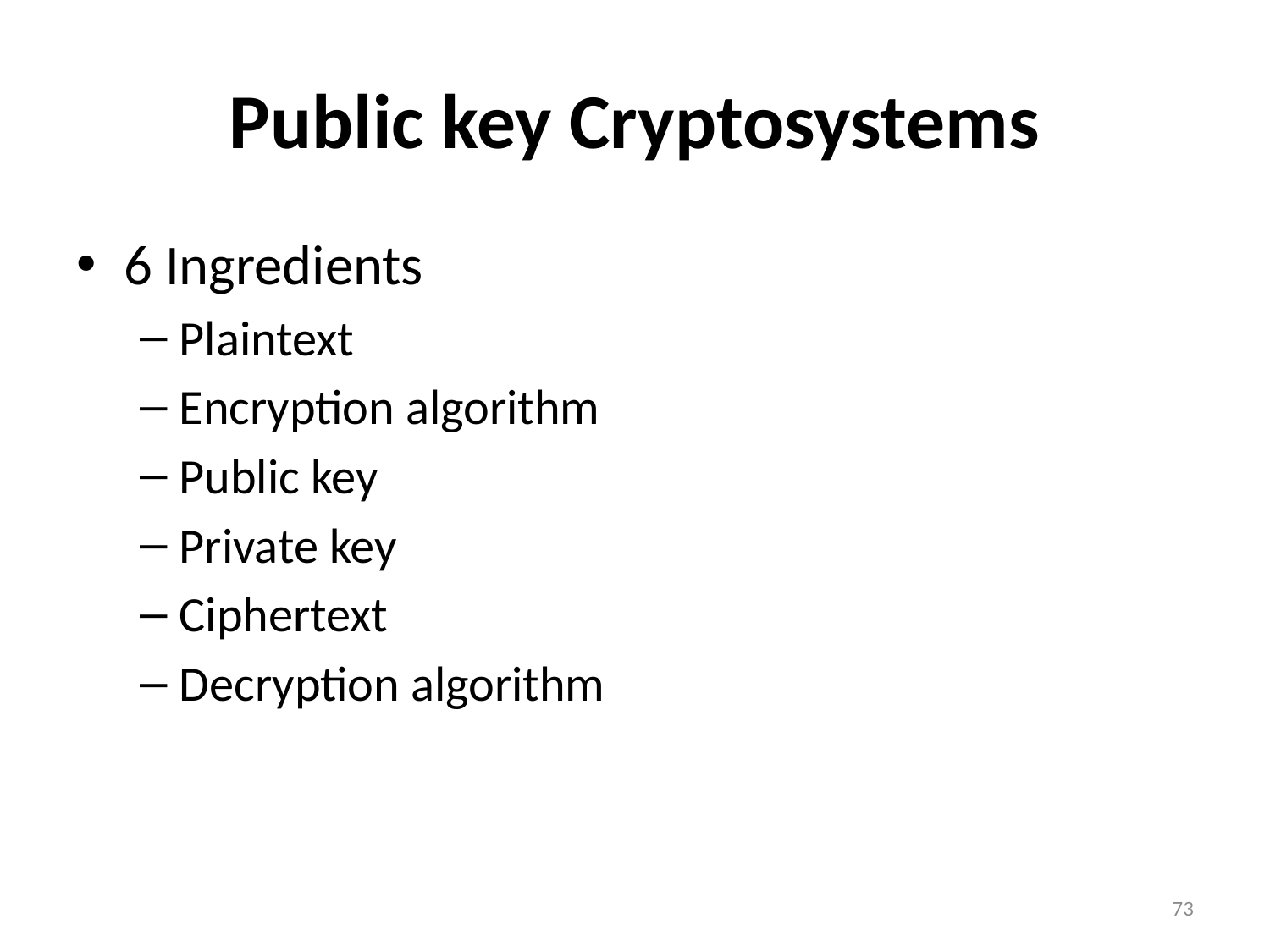

# Public key Cryptosystems
6 Ingredients
Plaintext
Encryption algorithm
Public key
Private key
Ciphertext
Decryption algorithm

73